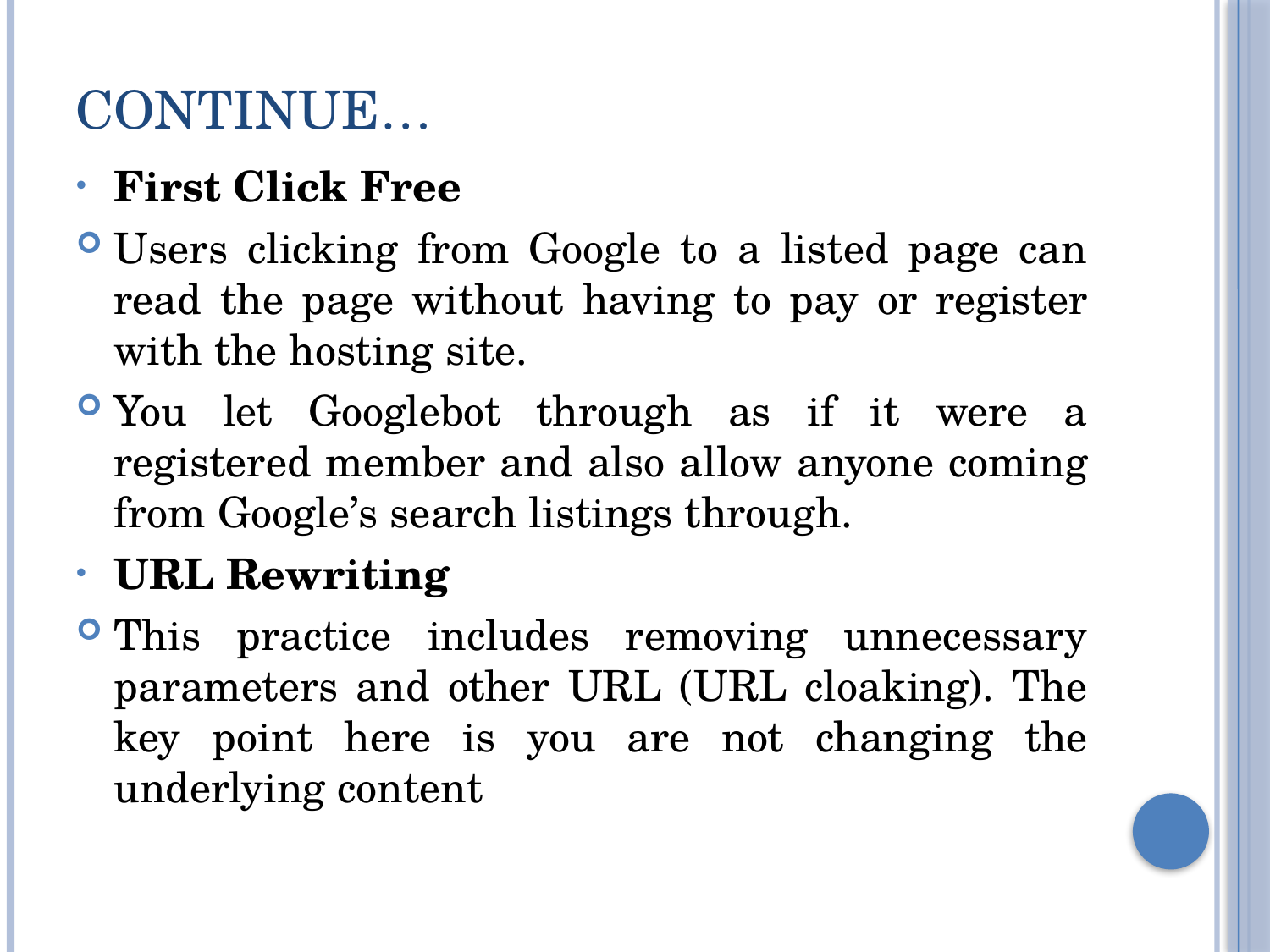

# Continue…
First Click Free
Users clicking from Google to a listed page can read the page without having to pay or register with the hosting site.
You let Googlebot through as if it were a registered member and also allow anyone coming from Google’s search listings through.
URL Rewriting
This practice includes removing unnecessary parameters and other URL (URL cloaking). The key point here is you are not changing the underlying content